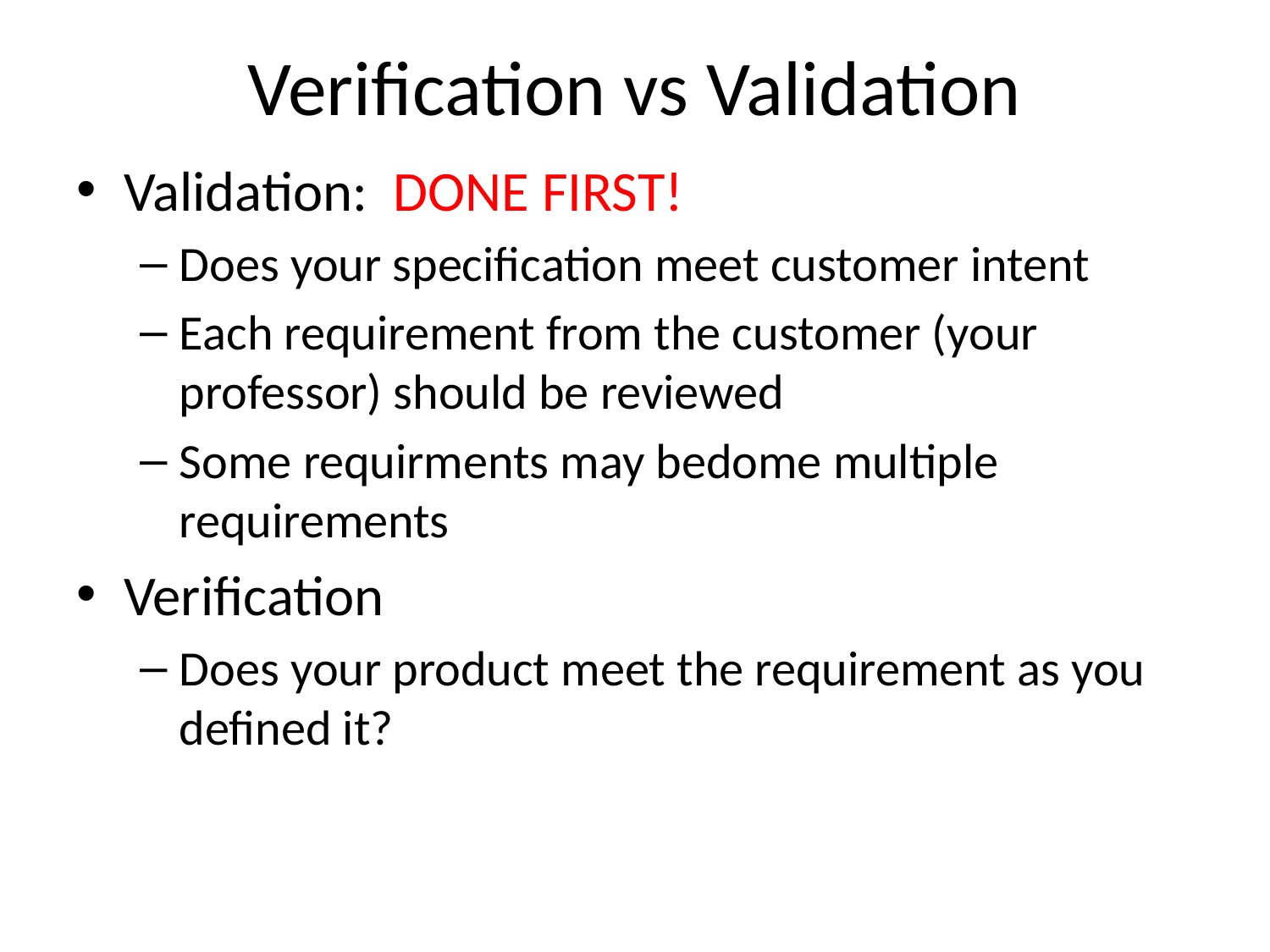

# Verification vs Validation
Validation:  DONE FIRST!
Does your specification meet customer intent
Each requirement from the customer (your professor) should be reviewed
Some requirments may bedome multiple requirements
Verification
Does your product meet the requirement as you defined it?